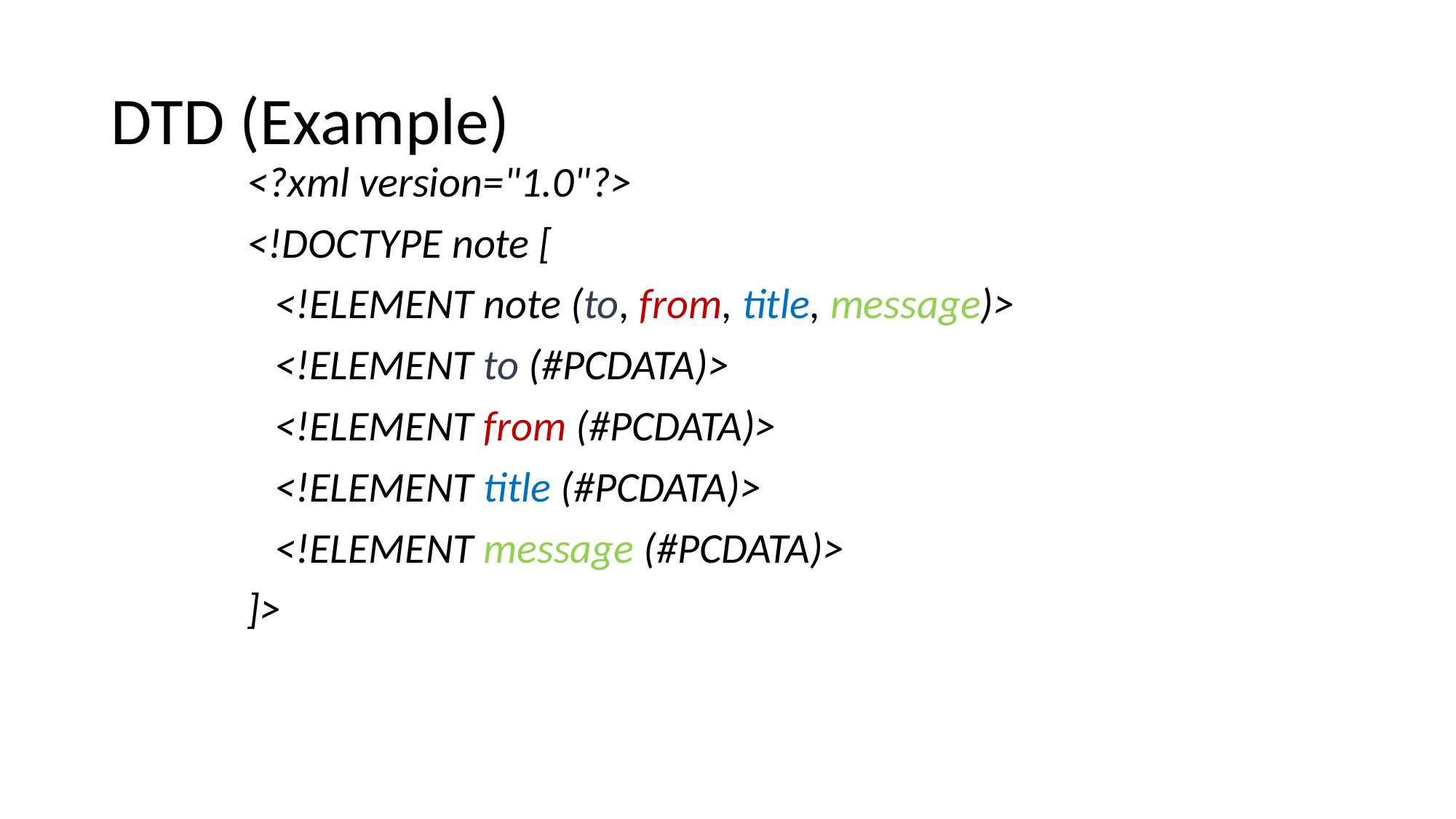

# DTD (Example)
<?xml version="1.0"?>
<!DOCTYPE note [
	<!ELEMENT note (to, from, title, message)>
	<!ELEMENT to (#PCDATA)>
	<!ELEMENT from (#PCDATA)>
	<!ELEMENT title (#PCDATA)>
	<!ELEMENT message (#PCDATA)>
]>